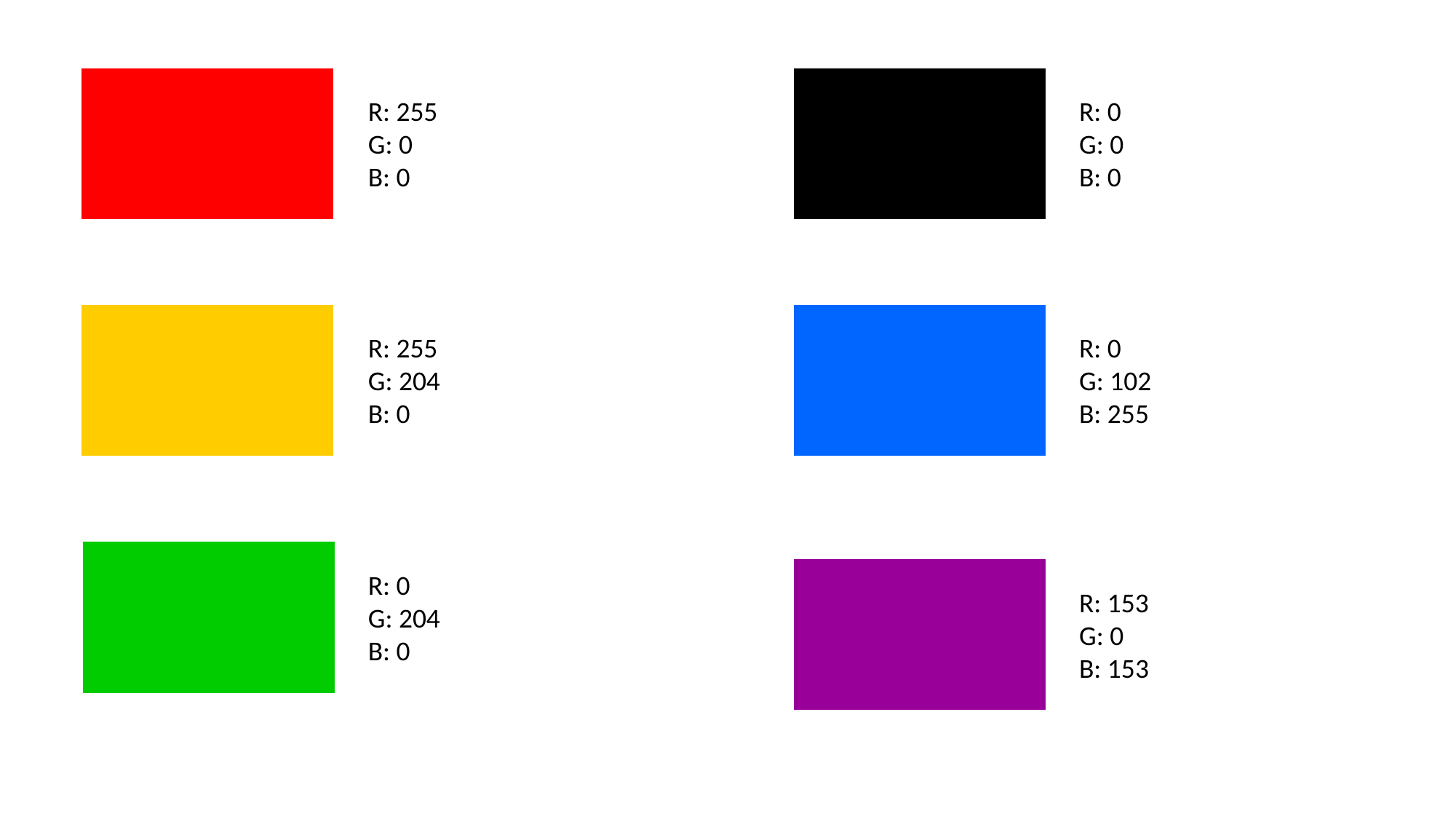

R: 255
G: 0
B: 0
R: 0
G: 0
B: 0

R: 255
G: 204
B: 0
R: 0
G: 102
B: 255

R: 0
G: 204
B: 0
R: 153
G: 0
B: 153